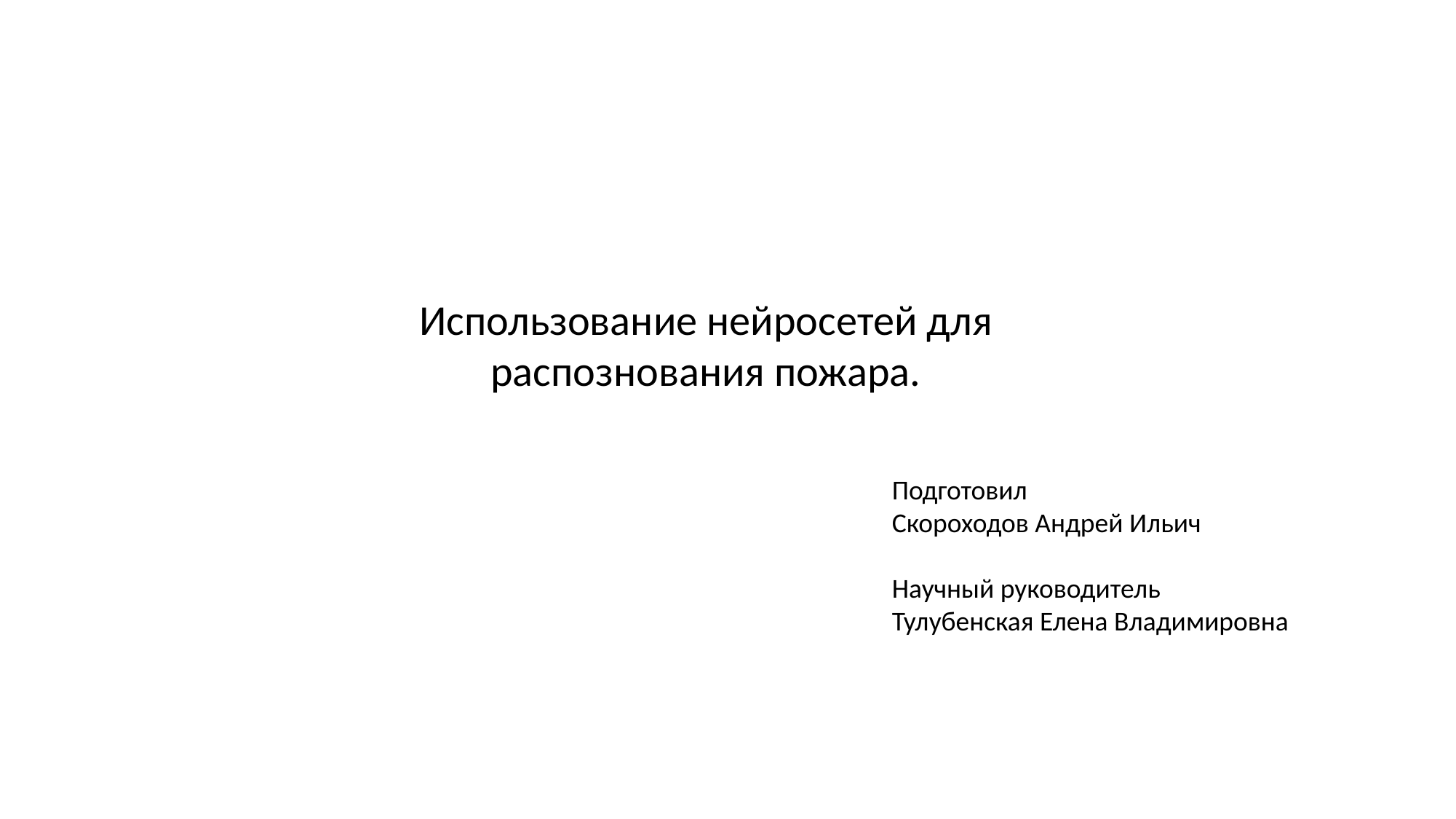

Использование нейросетей для распознования пожара.
Подготовил
Скороходов Андрей Ильич

Научный руководитель
Тулубенская Елена Владимировна